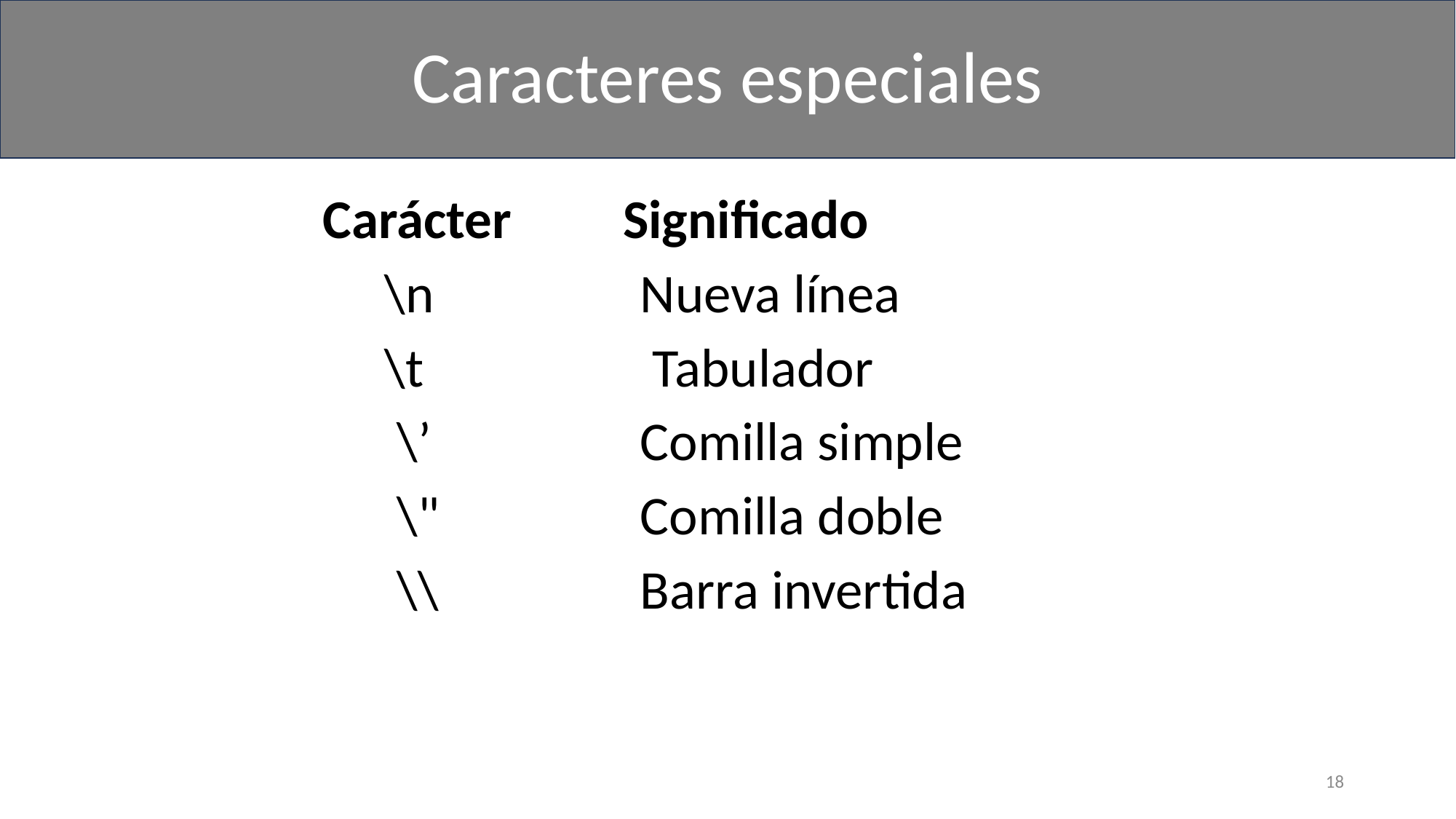

Caracteres especiales
# Caracteres especiales
Carácter         Significado
     \n 	        Nueva línea
     \t 	         Tabulador
      \’ 	        Comilla simple
      \"	        Comilla doble
      \\ 	        Barra invertida

18